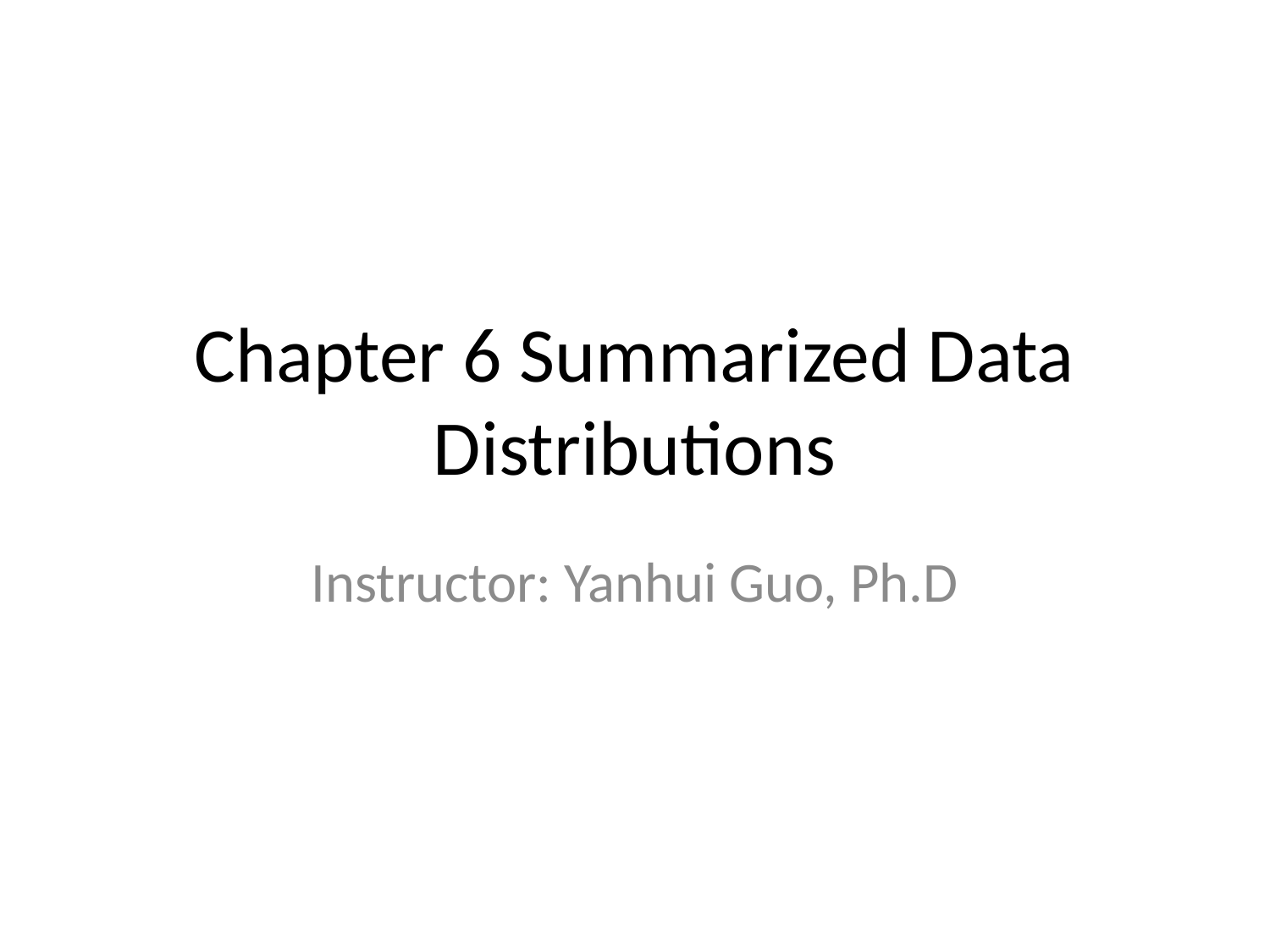

# Chapter 6 Summarized Data Distributions
Instructor: Yanhui Guo, Ph.D